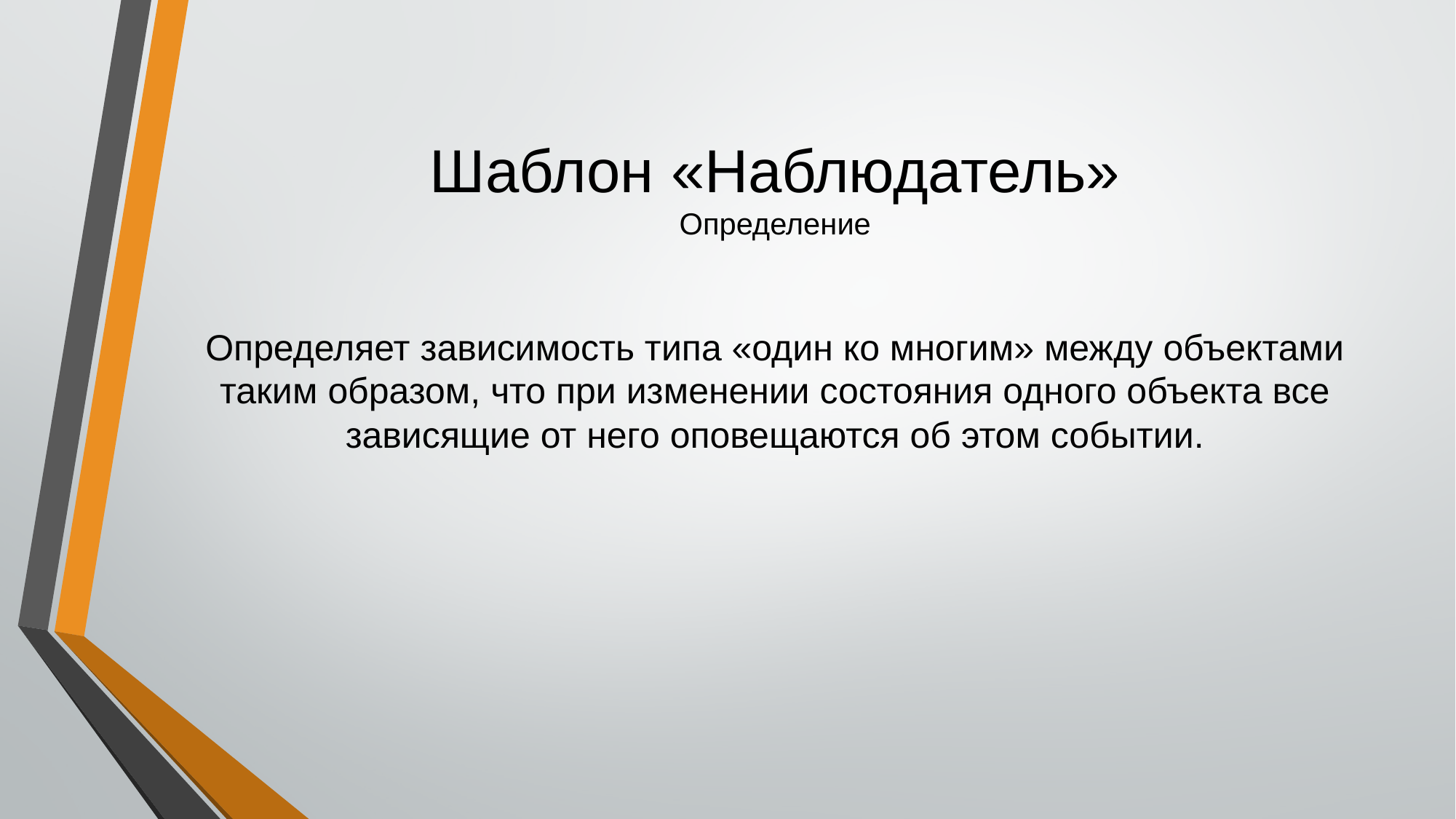

# Шаблон «Наблюдатель» Определение
Определяет зависимость типа «один ко многим» между объектами таким образом, что при изменении состояния одного объекта все зависящие от него оповещаются об этом событии.